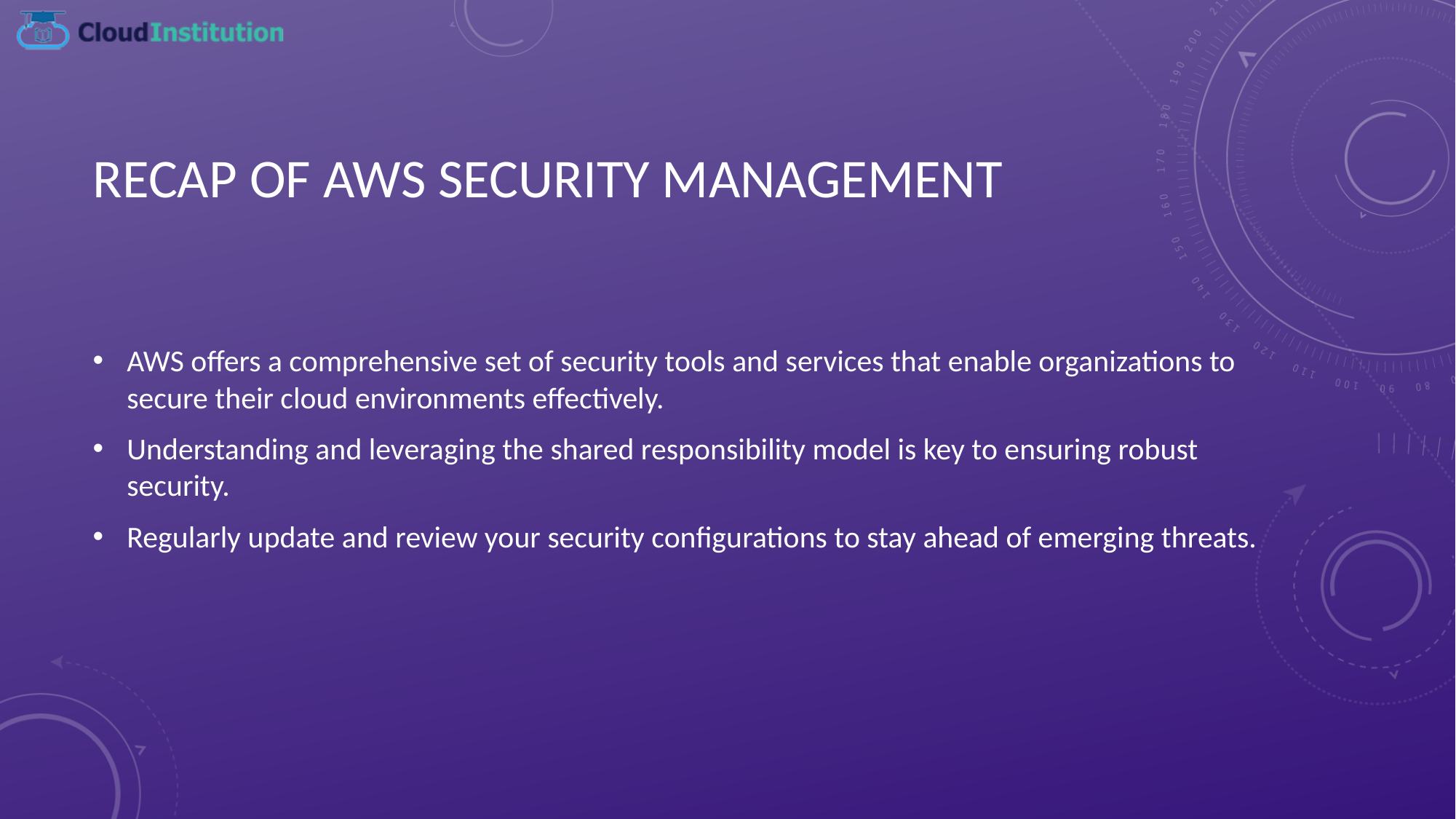

# Recap of AWS Security Management
AWS offers a comprehensive set of security tools and services that enable organizations to secure their cloud environments effectively.
Understanding and leveraging the shared responsibility model is key to ensuring robust security.
Regularly update and review your security configurations to stay ahead of emerging threats.